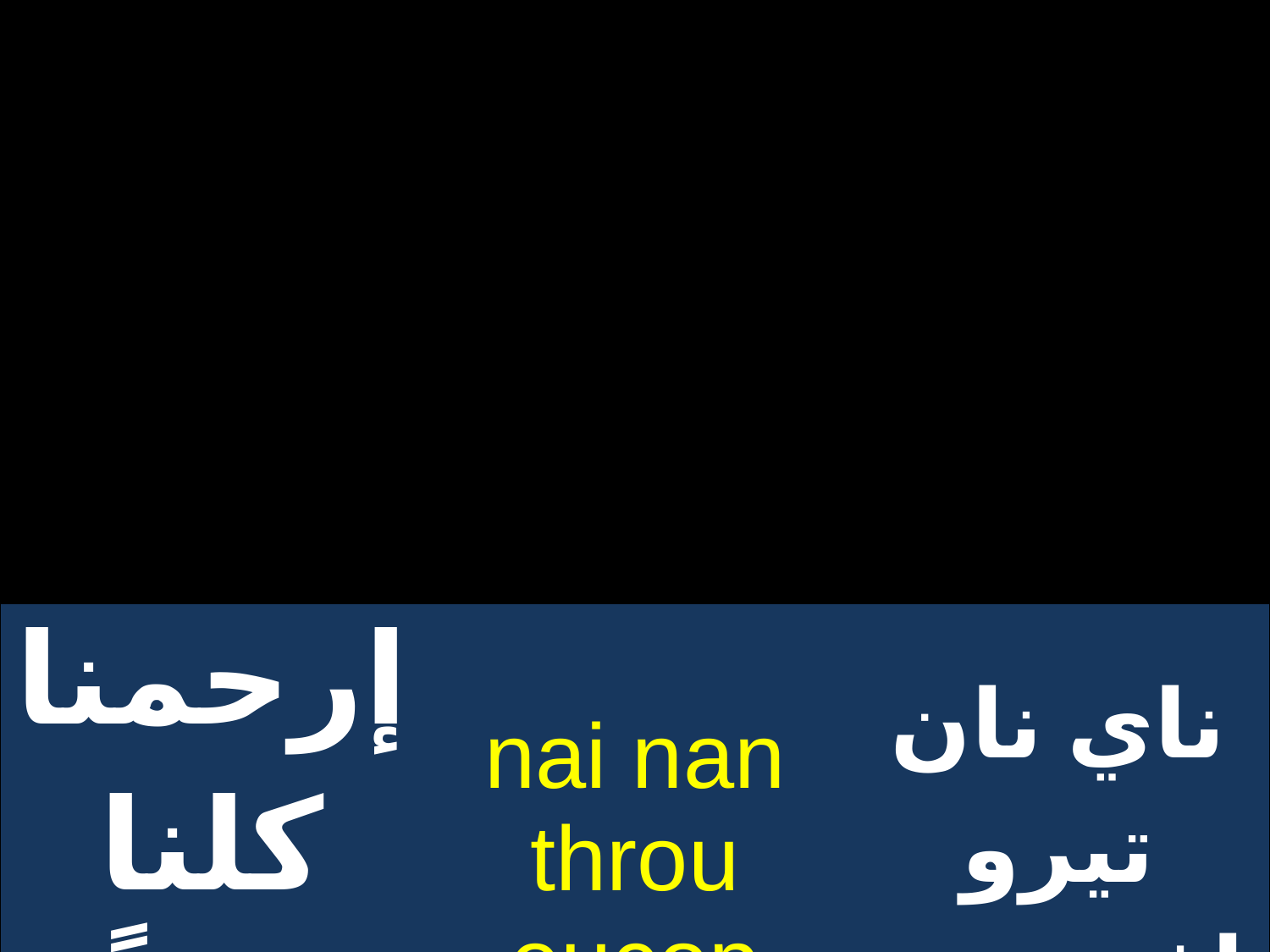

| إرحمنا كلنا معاً | nai nan throu eucop | ناي نان تيرو إفسوب |
| --- | --- | --- |